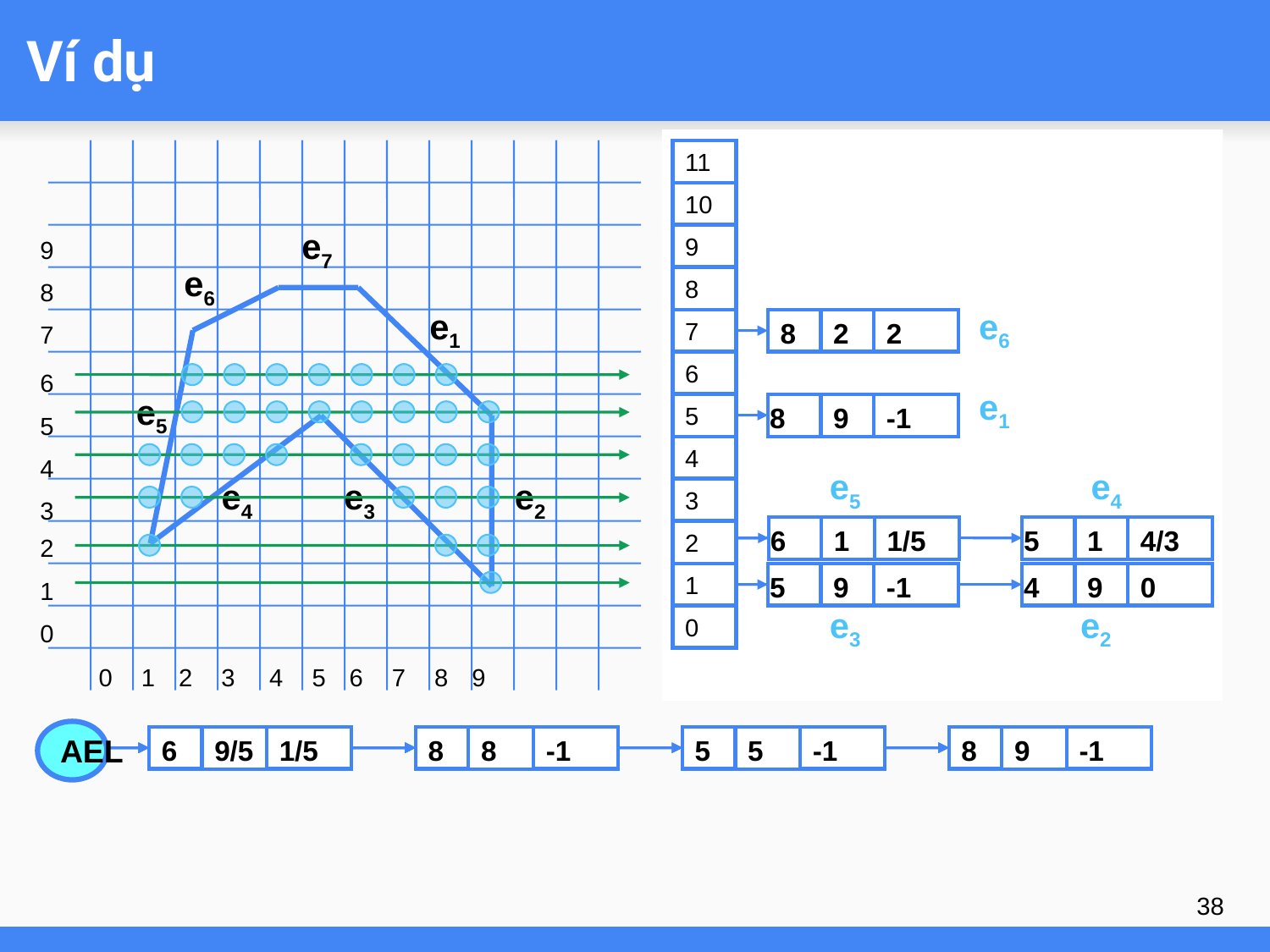

# Ví dụ

11
10
e7
9
9
8
7
6
5
4
3
2
1
0
e6
8

e1
e6
7

8

2

2

6

e1
e5
5
8

9

-1

4

e5
e4
e4
e3
e2
3

5

1

4/3

6

1

1/5

2

1
4

9

0

5

9

-1

e3
e2
0
0
1
2
3
4
5
6
7
8
9
AEL

5

9

-1

4

9

0

6

1

1/5

5

1

4/3

5

8

-1

4

9

0

6

6/5

1/5

5

7/3

4/3

5

7

-1

4

9

0

6

7/5

1/5

5

11/3

4/3

5

6

-1

4

9

0

6

8/5

1/5

5

5

4/3

5

5

-1

8

9

-1

6

9/5

1/5

8

8

-1

38